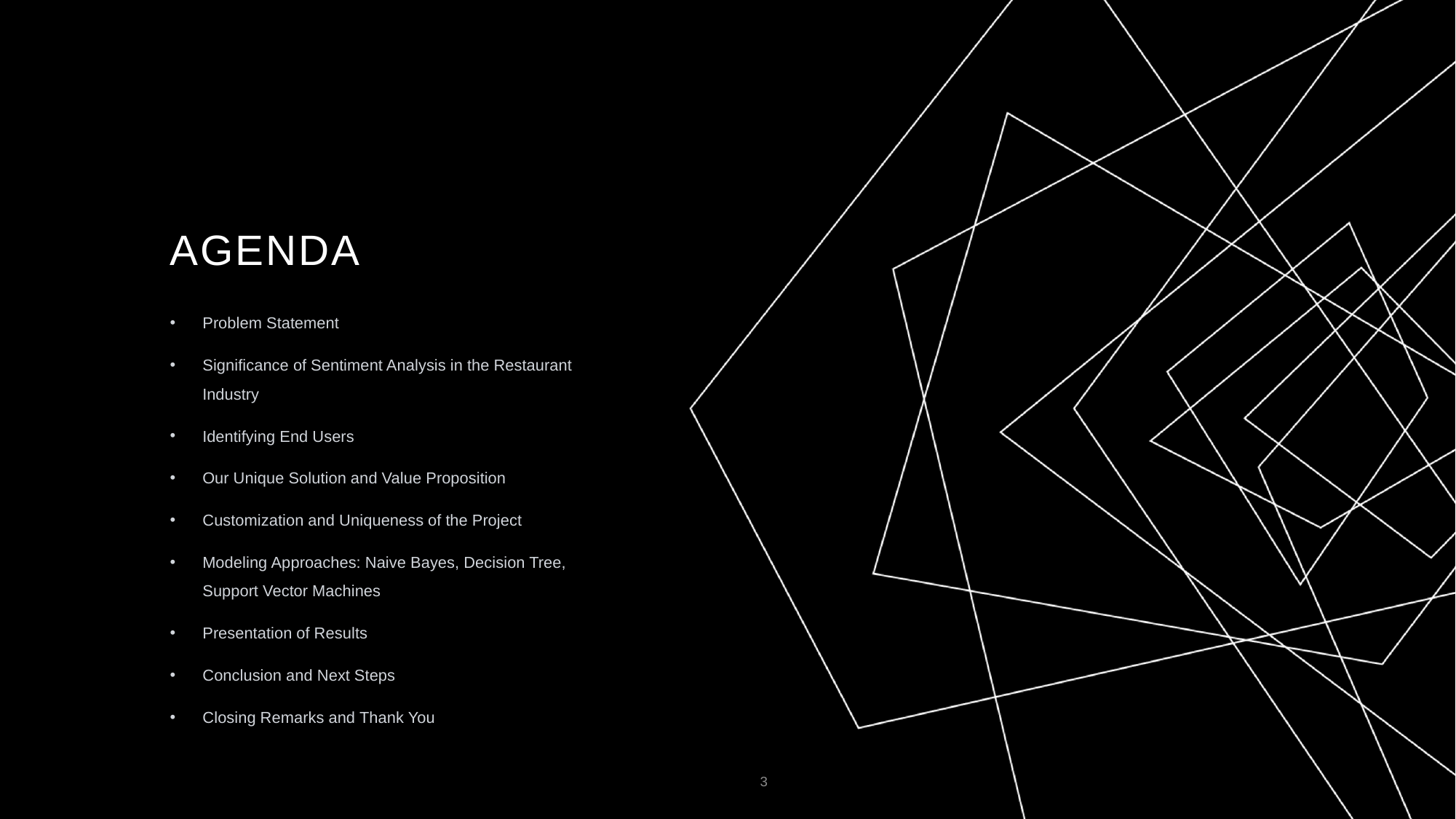

# AGENDA
Problem Statement
Significance of Sentiment Analysis in the Restaurant Industry
Identifying End Users
Our Unique Solution and Value Proposition
Customization and Uniqueness of the Project
Modeling Approaches: Naive Bayes, Decision Tree, Support Vector Machines
Presentation of Results
Conclusion and Next Steps
Closing Remarks and Thank You

3